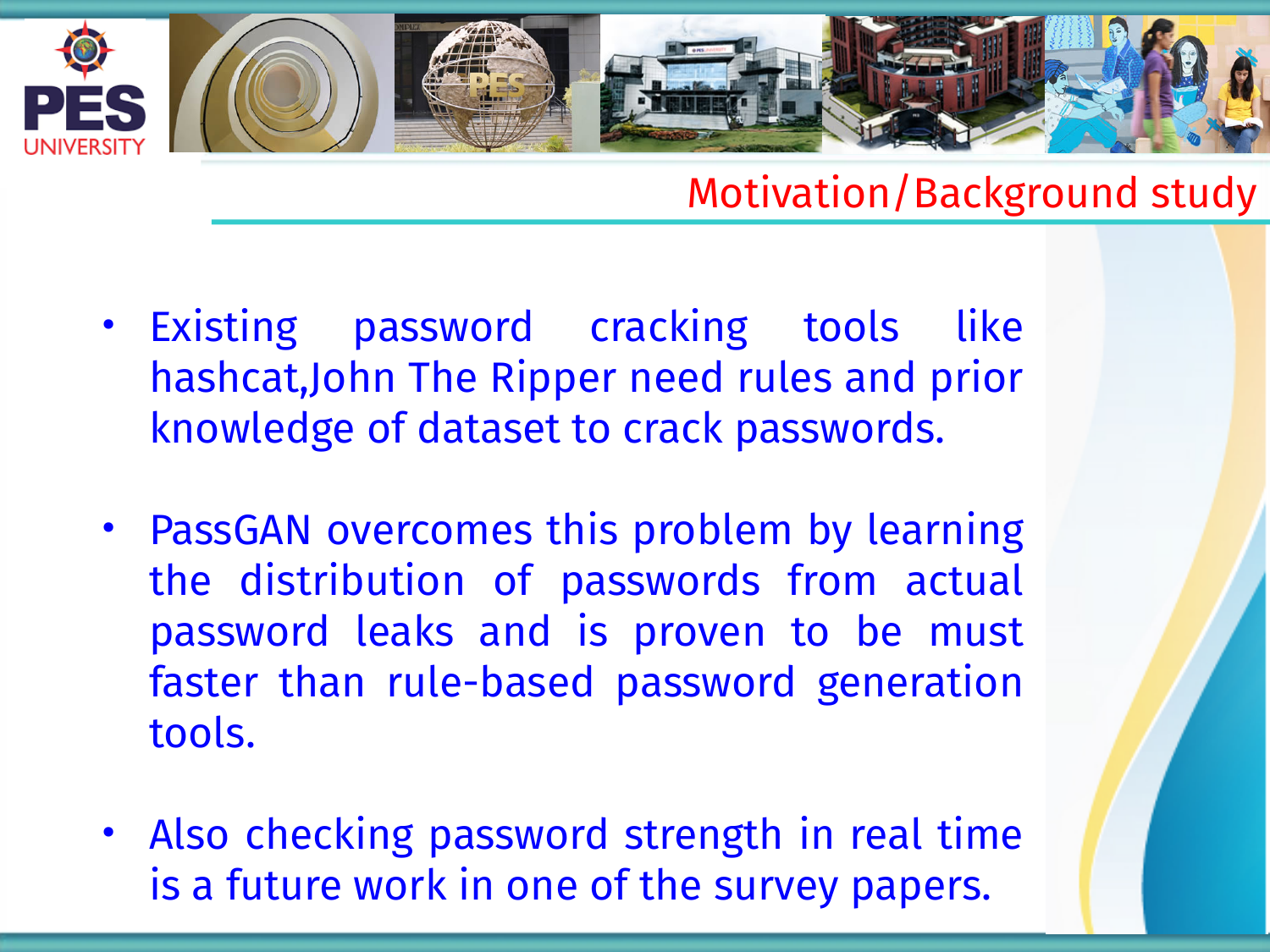

Motivation/Background study

Existing password cracking tools like hashcat,John The Ripper need rules and prior knowledge of dataset to crack passwords.

PassGAN overcomes this problem by learning the distribution of passwords from actual password leaks and is proven to be must faster than rule-based password generation tools.

Also checking password strength in real time is a future work in one of the survey papers.